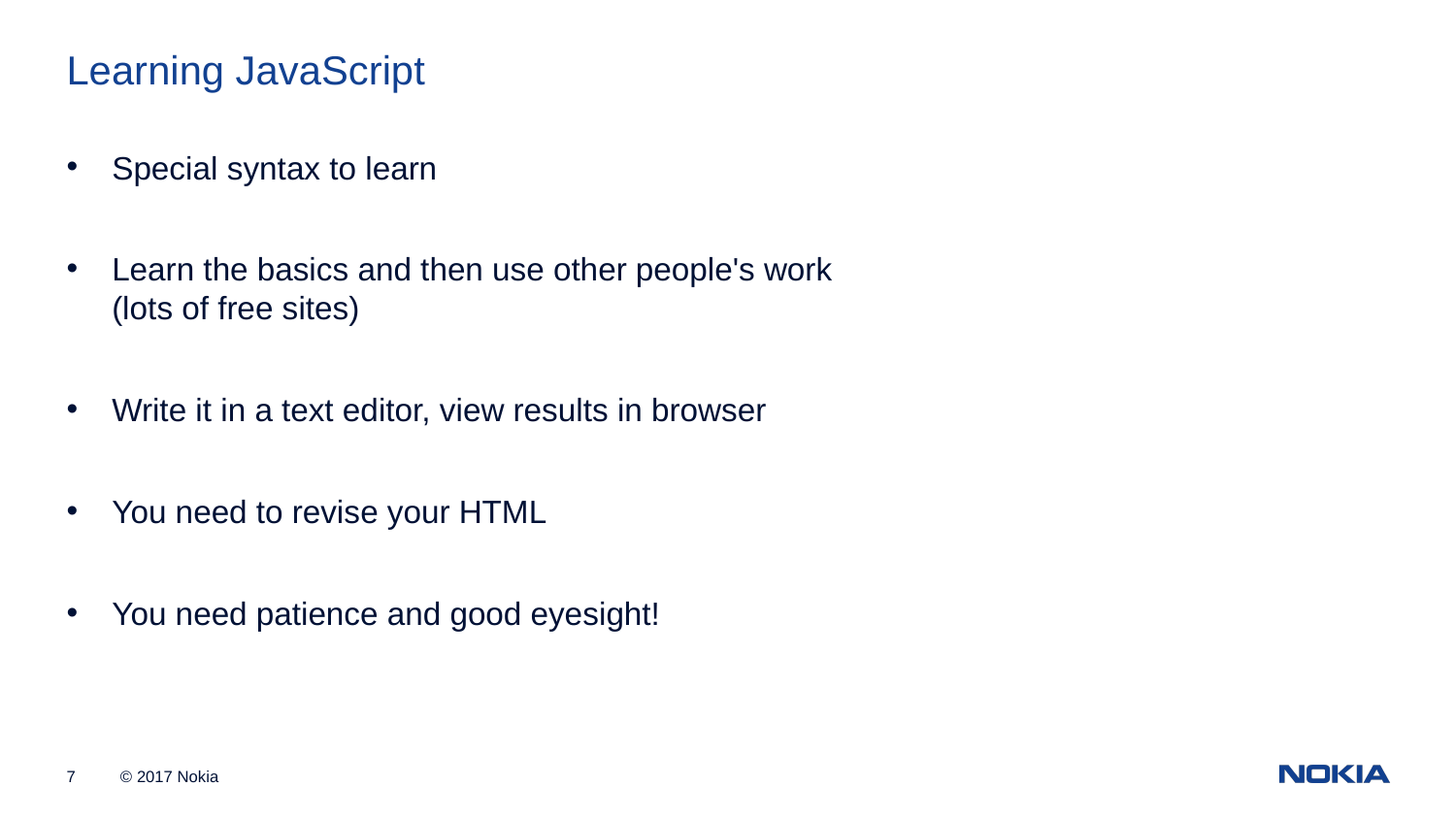

Learning JavaScript
Special syntax to learn

Learn the basics and then use other people's work
(lots of free sites)

Write it in a text editor, view results in browser

You need to revise your HTML

You need patience and good eyesight!